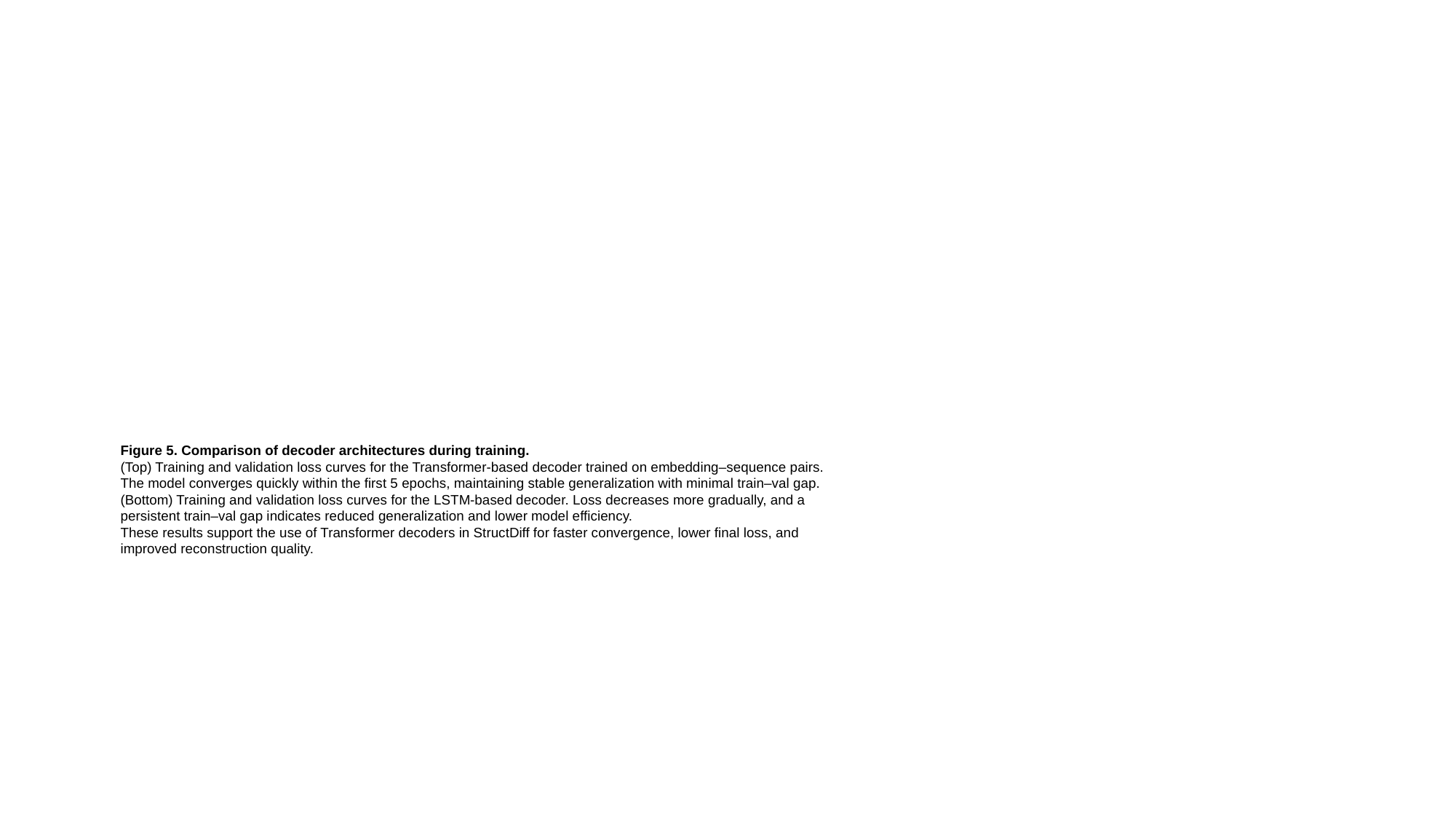

Figure 5. Comparison of decoder architectures during training.
(Top) Training and validation loss curves for the Transformer-based decoder trained on embedding–sequence pairs. The model converges quickly within the first 5 epochs, maintaining stable generalization with minimal train–val gap.
(Bottom) Training and validation loss curves for the LSTM-based decoder. Loss decreases more gradually, and a persistent train–val gap indicates reduced generalization and lower model efficiency.
These results support the use of Transformer decoders in StructDiff for faster convergence, lower final loss, and improved reconstruction quality.